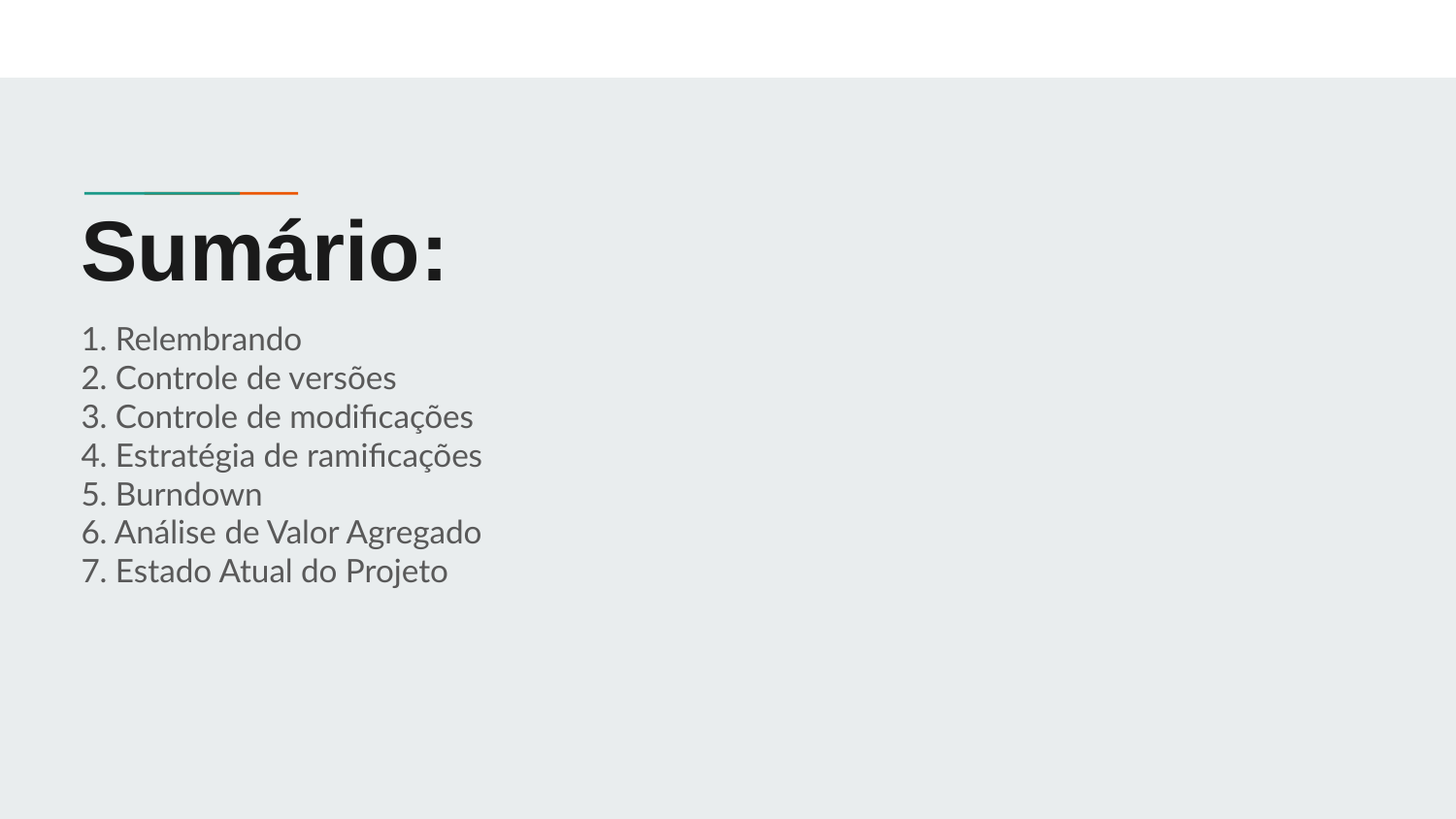

# Sumário:

1. Relembrando
2. Controle de versões
3. Controle de modificações
4. Estratégia de ramificações
5. Burndown
6. Análise de Valor Agregado
7. Estado Atual do Projeto